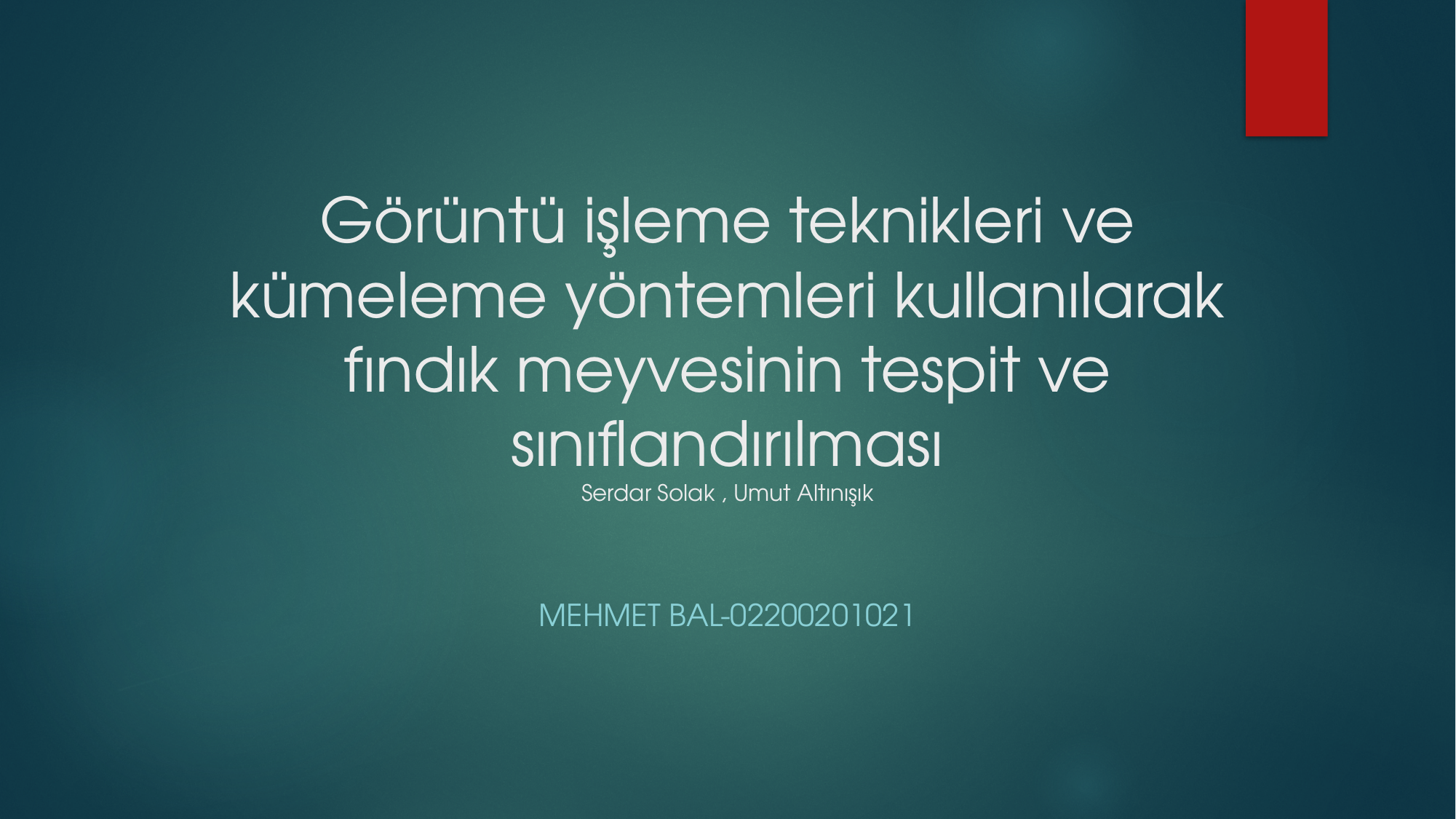

# Görüntü işleme teknikleri ve kümeleme yöntemleri kullanılarak fındık meyvesinin tespit ve sınıflandırılması Serdar Solak , Umut Altınışık
MEHMET BAL-02200201021